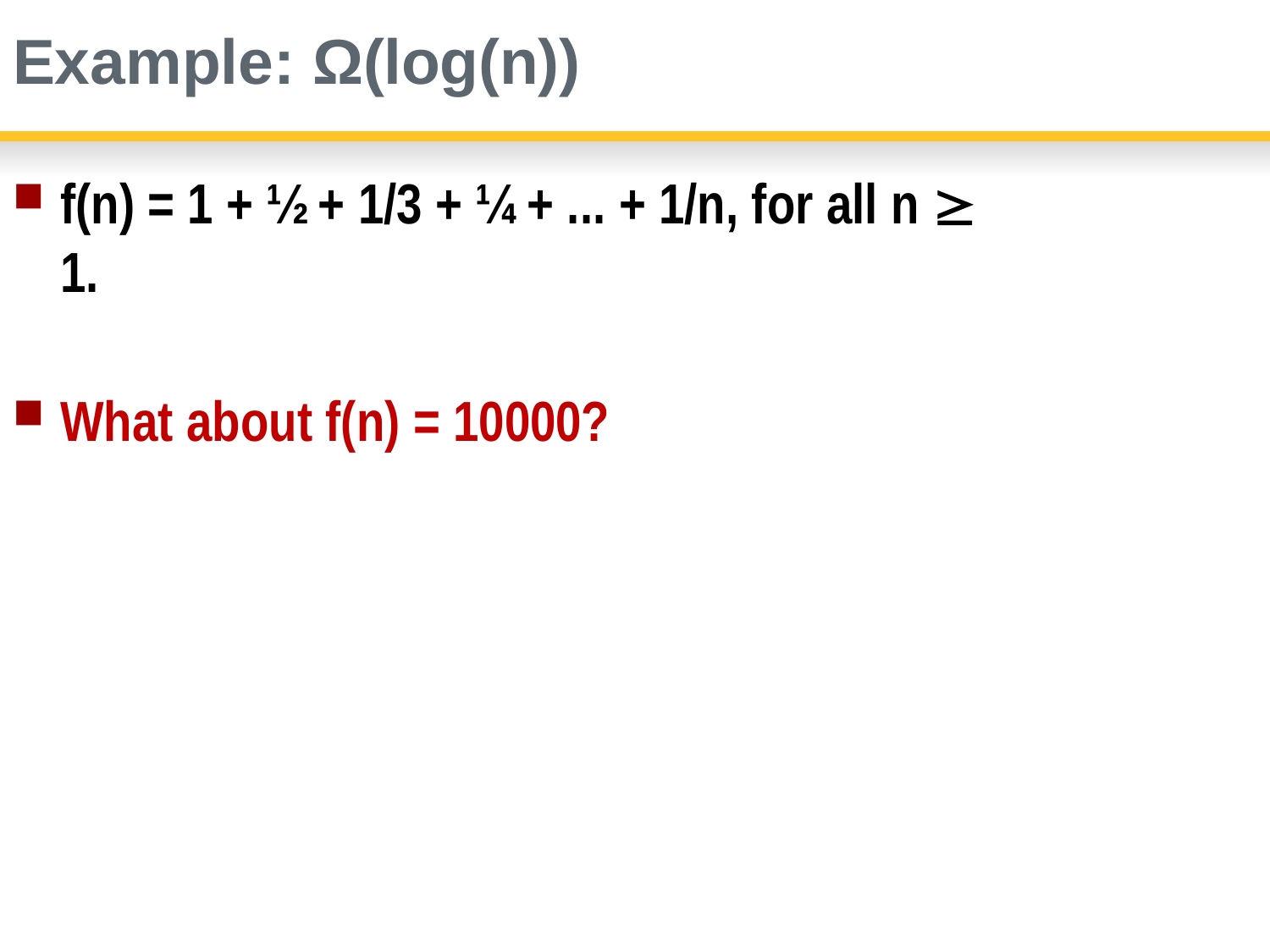

# Example: Ω(log(n))
f(n) = 1 + ½ + 1/3 + ¼ + ... + 1/n, for all n ≥ 1.
What about f(n) = 10000?